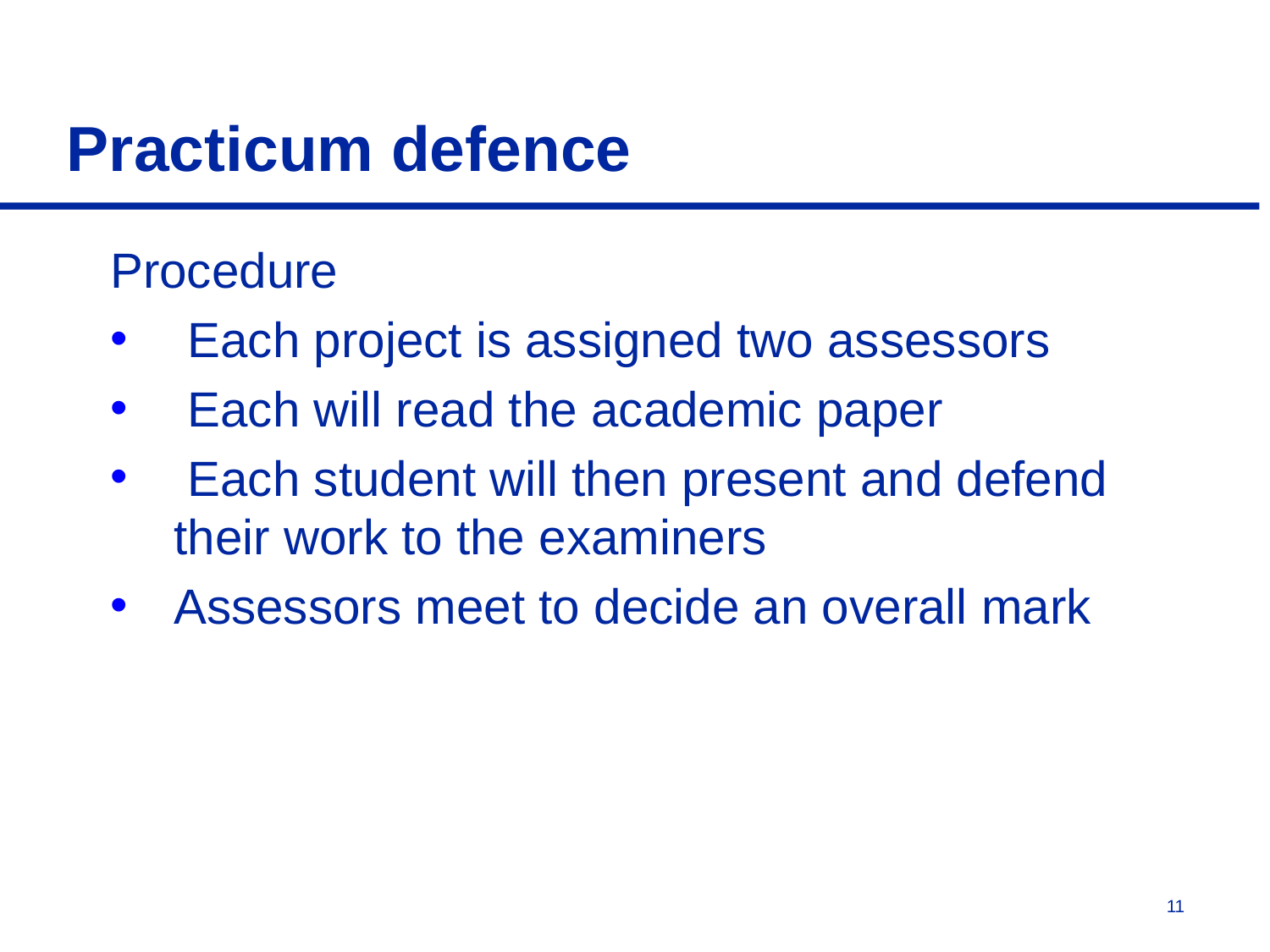

# Practicum defence
Procedure
 Each project is assigned two assessors
 Each will read the academic paper
 Each student will then present and defend their work to the examiners
Assessors meet to decide an overall mark